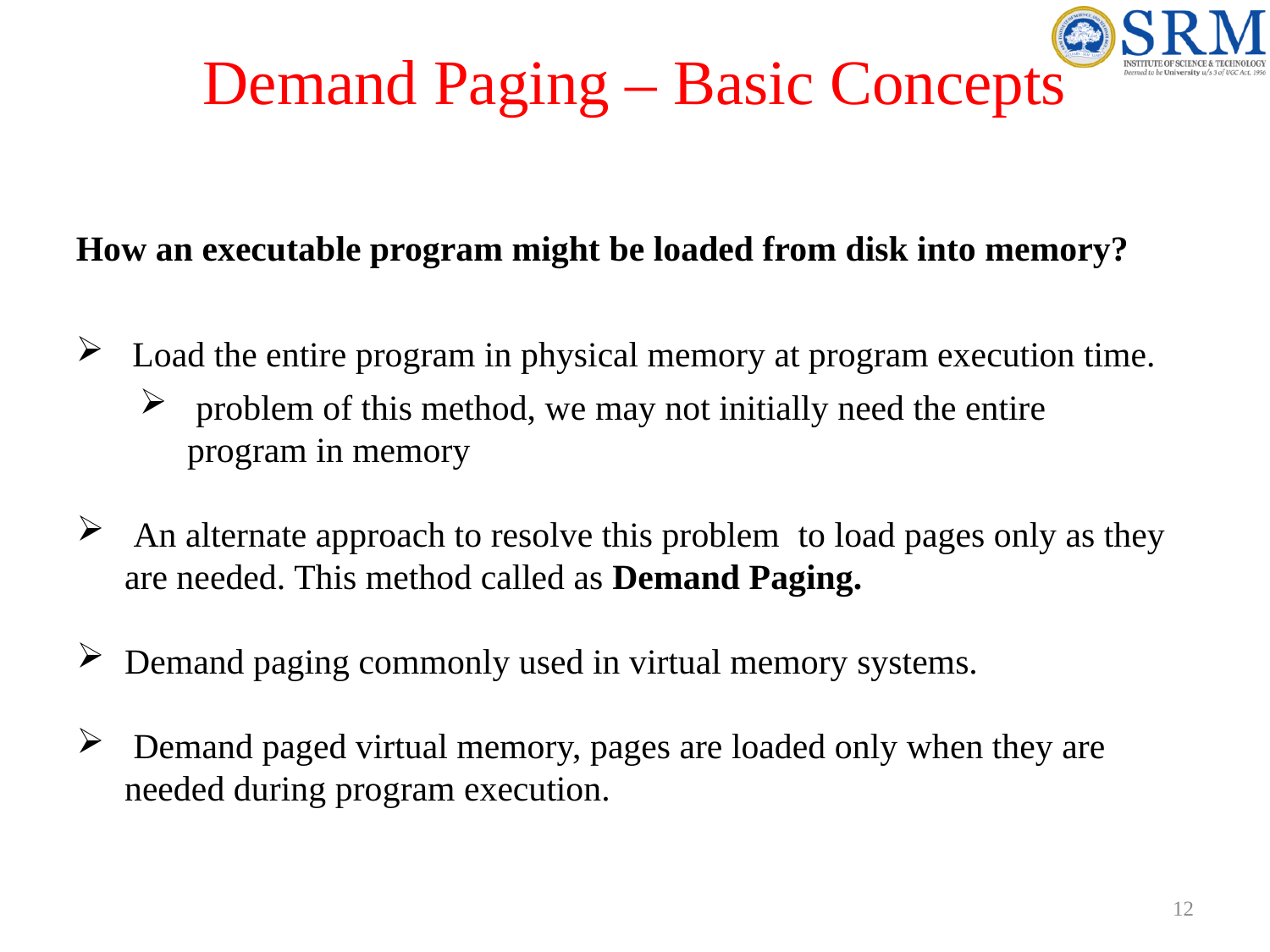

# Demand Paging – Basic Concepts
How an executable program might be loaded from disk into memory?

 Load the entire program in physical memory at program execution time.
 problem of this method, we may not initially need the entire program in memory

 An alternate approach to resolve this problem  to load pages only as they are needed. This method called as Demand Paging.

Demand paging commonly used in virtual memory systems.

 Demand paged virtual memory, pages are loaded only when they are needed during program execution.
12